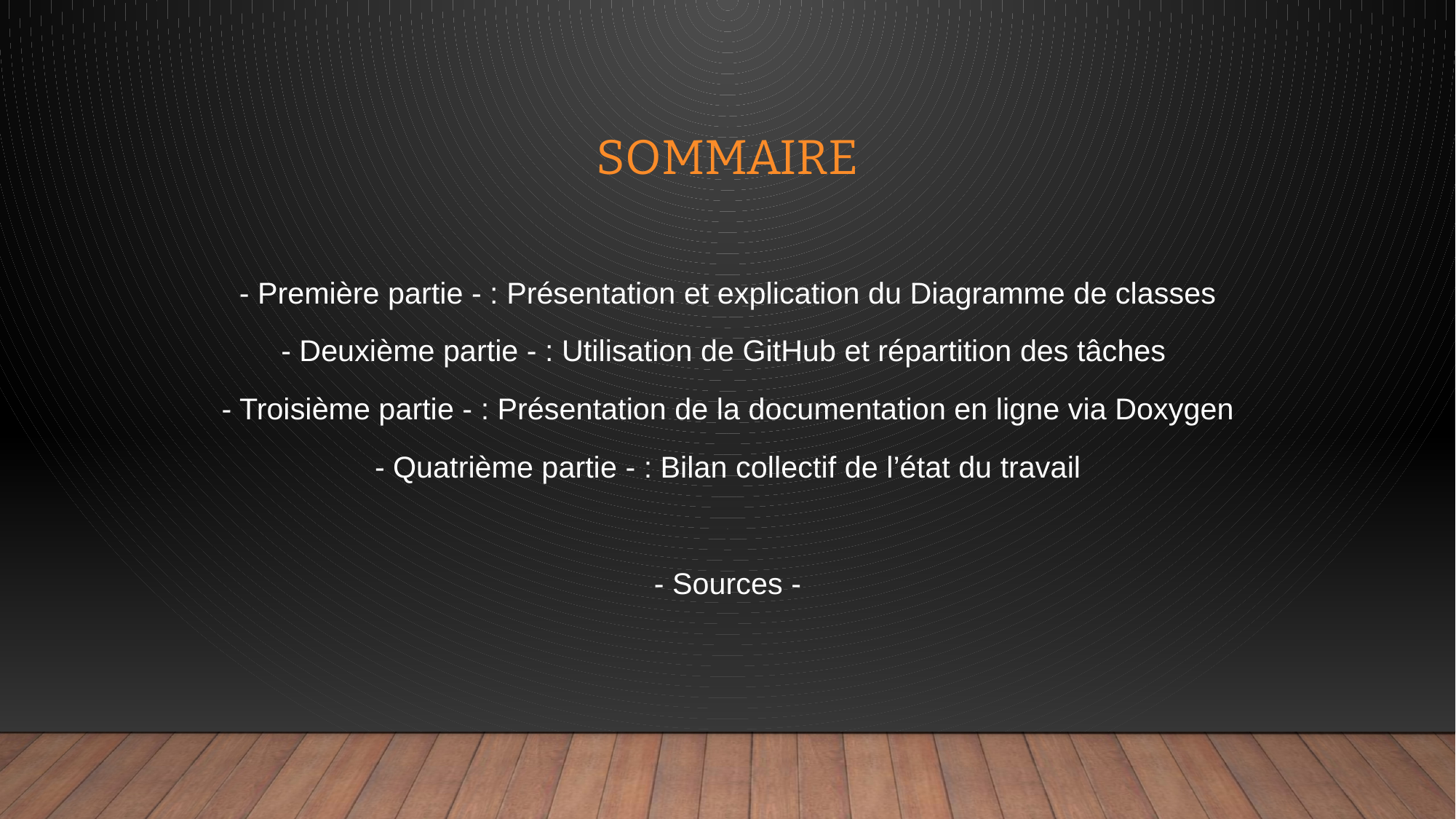

# Sommaire
- Première partie - : Présentation et explication du Diagramme de classes
- Deuxième partie - : Utilisation de GitHub et répartition des tâches
- Troisième partie - : Présentation de la documentation en ligne via Doxygen
- Quatrième partie - : Bilan collectif de l’état du travail

- Sources -